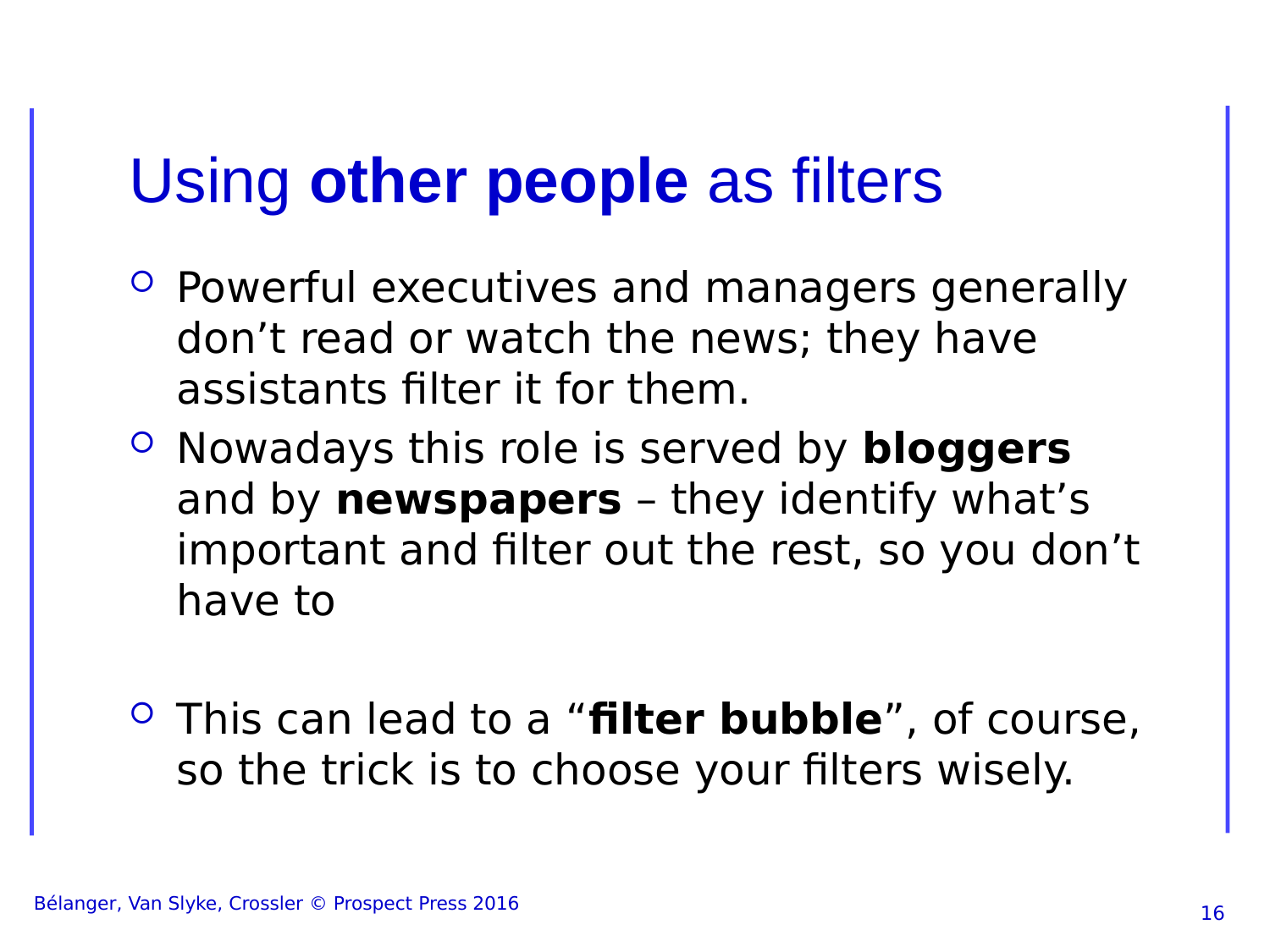

# Using other people as filters
Powerful executives and managers generally don’t read or watch the news; they have assistants filter it for them.
Nowadays this role is served by bloggers and by newspapers – they identify what’s important and filter out the rest, so you don’t have to

This can lead to a “filter bubble”, of course, so the trick is to choose your filters wisely.
Bélanger, Van Slyke, Crossler © Prospect Press 2016
16